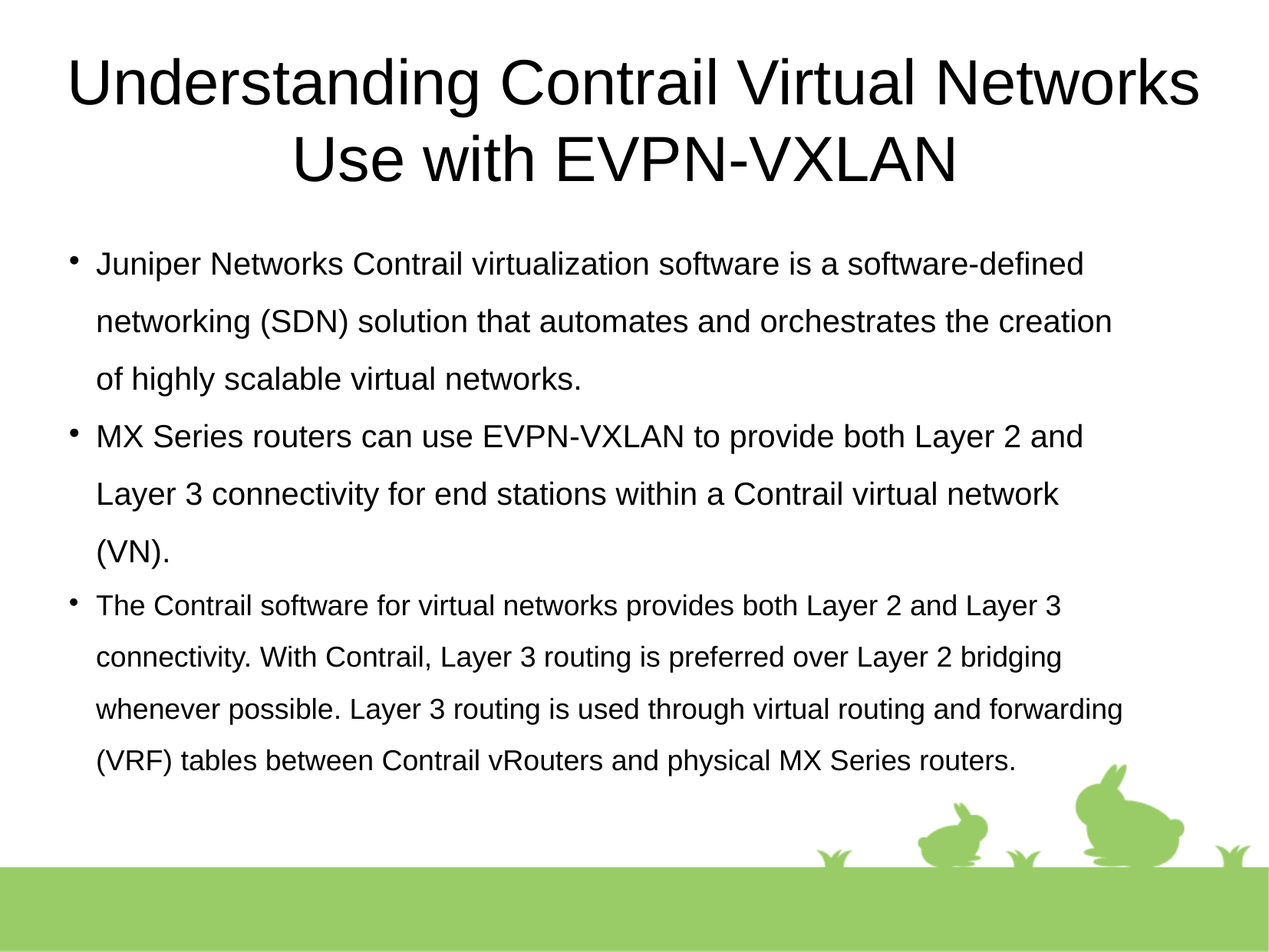

Understanding Contrail Virtual Networks Use with EVPN-VXLAN

Juniper Networks Contrail virtualization software is a software-defined networking (SDN) solution that automates and orchestrates the creation of highly scalable virtual networks.
MX Series routers can use EVPN-VXLAN to provide both Layer 2 and Layer 3 connectivity for end stations within a Contrail virtual network (VN).
The Contrail software for virtual networks provides both Layer 2 and Layer 3 connectivity. With Contrail, Layer 3 routing is preferred over Layer 2 bridging whenever possible. Layer 3 routing is used through virtual routing and forwarding (VRF) tables between Contrail vRouters and physical MX Series routers.